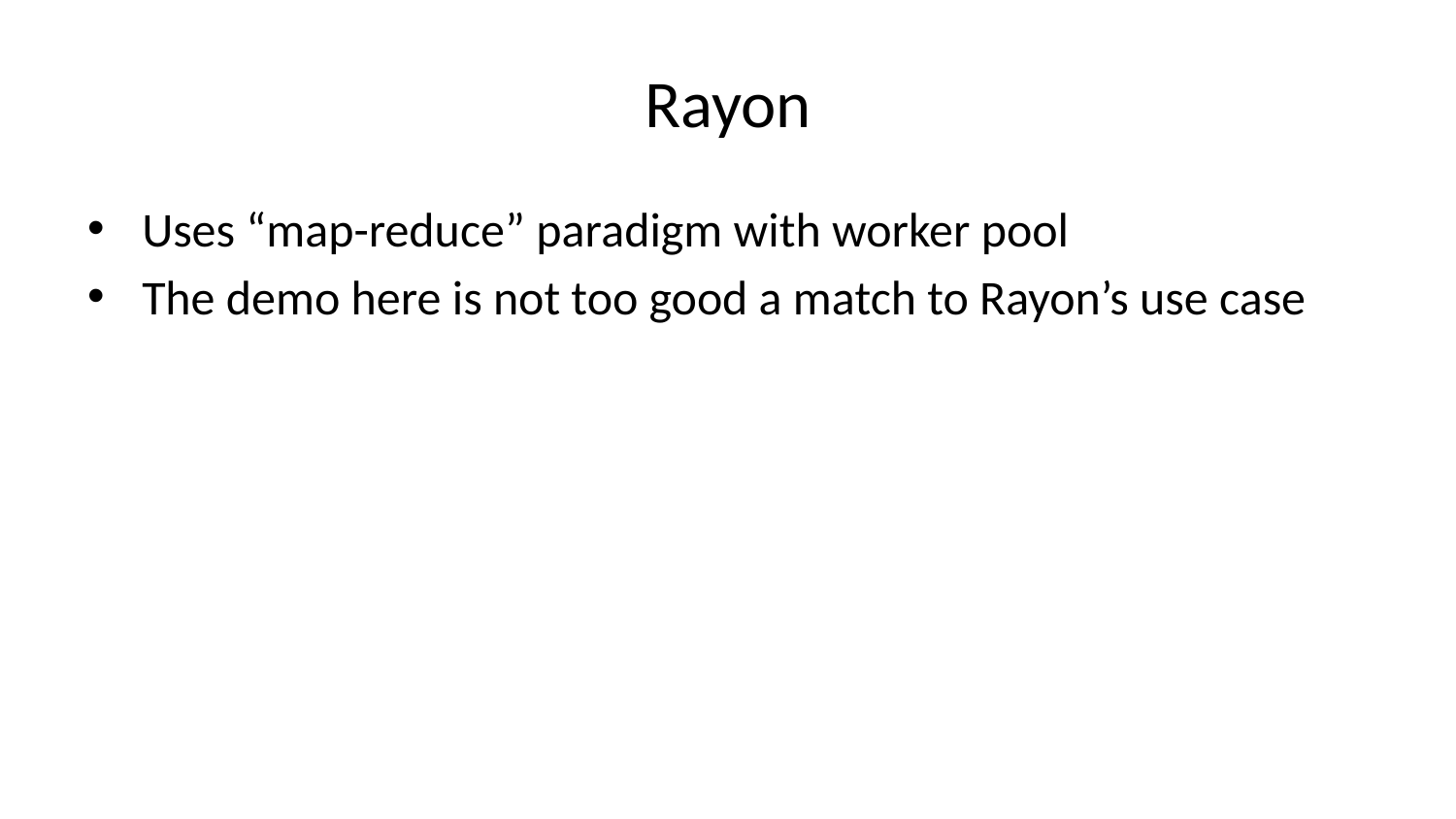

# Rayon
Uses “map-reduce” paradigm with worker pool
The demo here is not too good a match to Rayon’s use case